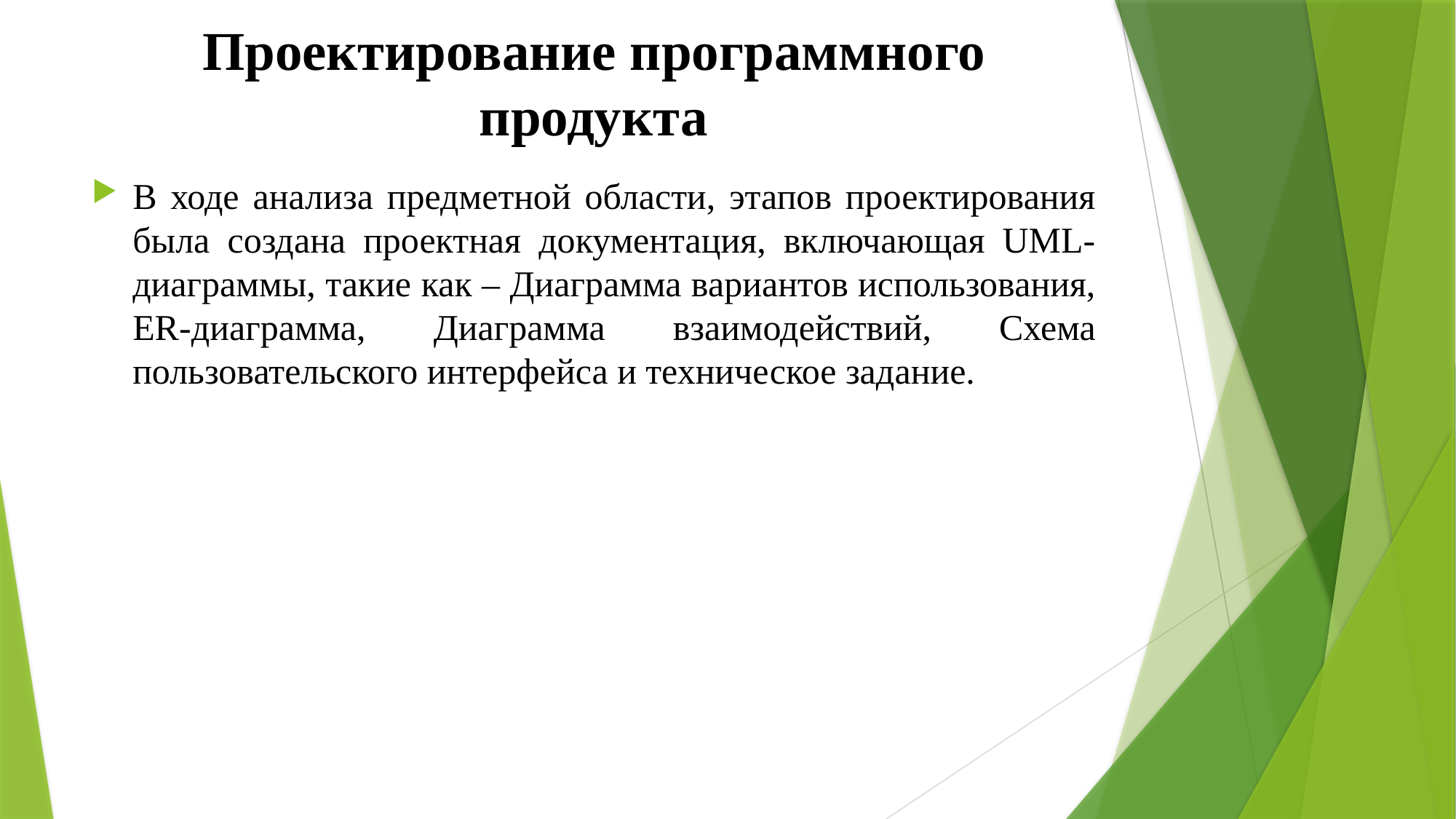

# Проектирование программного продукта
В ходе анализа предметной области, этапов проектирования была создана проектная документация, включающая UML-диаграммы, такие как – Диаграмма вариантов использования, ER-диаграмма, Диаграмма взаимодействий, Схема пользовательского интерфейса и техническое задание.